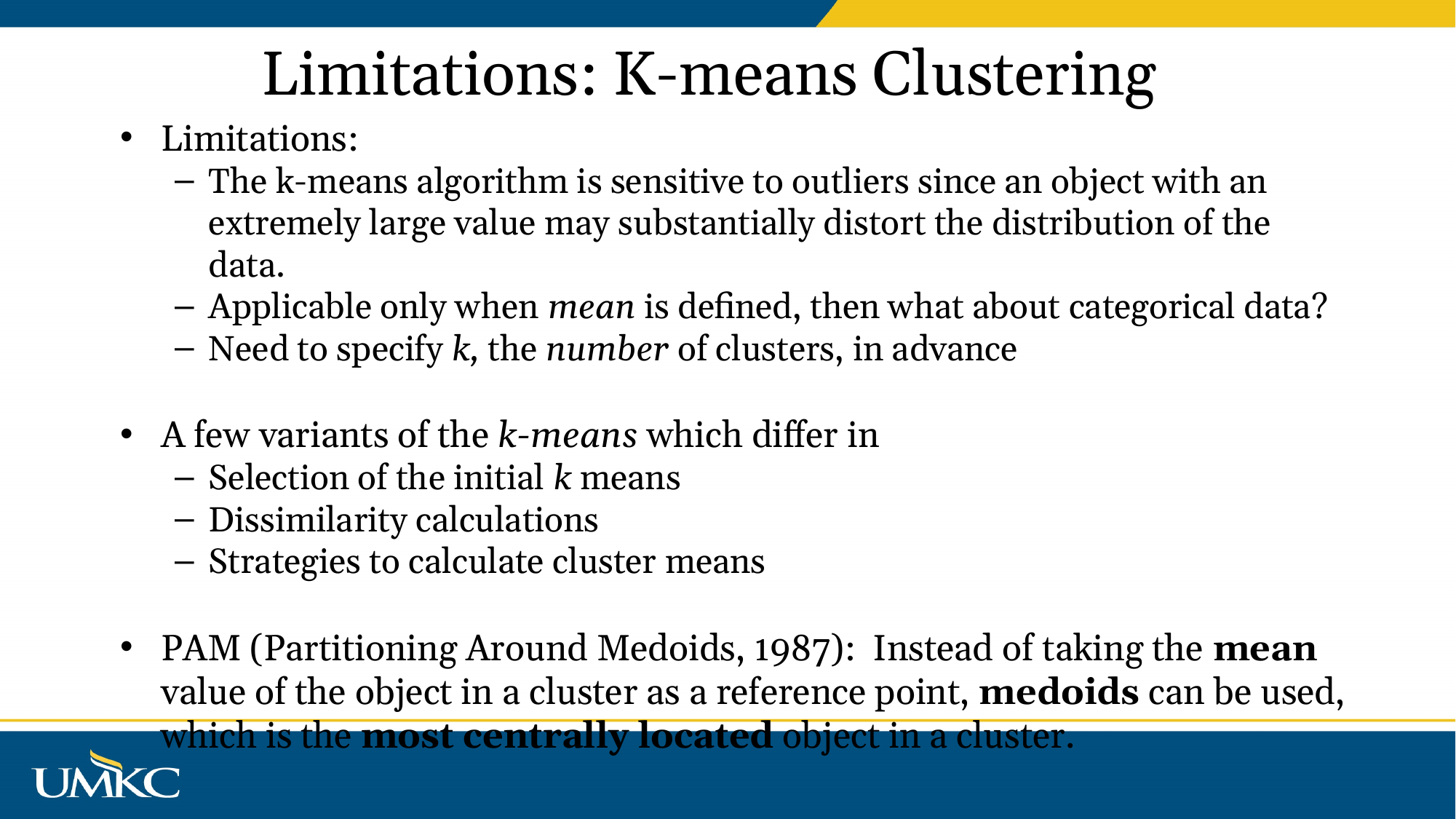

# Limitations: K-means Clustering
Limitations:
The k-means algorithm is sensitive to outliers since an object with an extremely large value may substantially distort the distribution of the data.
Applicable only when mean is defined, then what about categorical data?
Need to specify k, the number of clusters, in advance

A few variants of the k-means which differ in
Selection of the initial k means
Dissimilarity calculations
Strategies to calculate cluster means

PAM (Partitioning Around Medoids, 1987):  Instead of taking the mean value of the object in a cluster as a reference point, medoids can be used, which is the most centrally located object in a cluster.